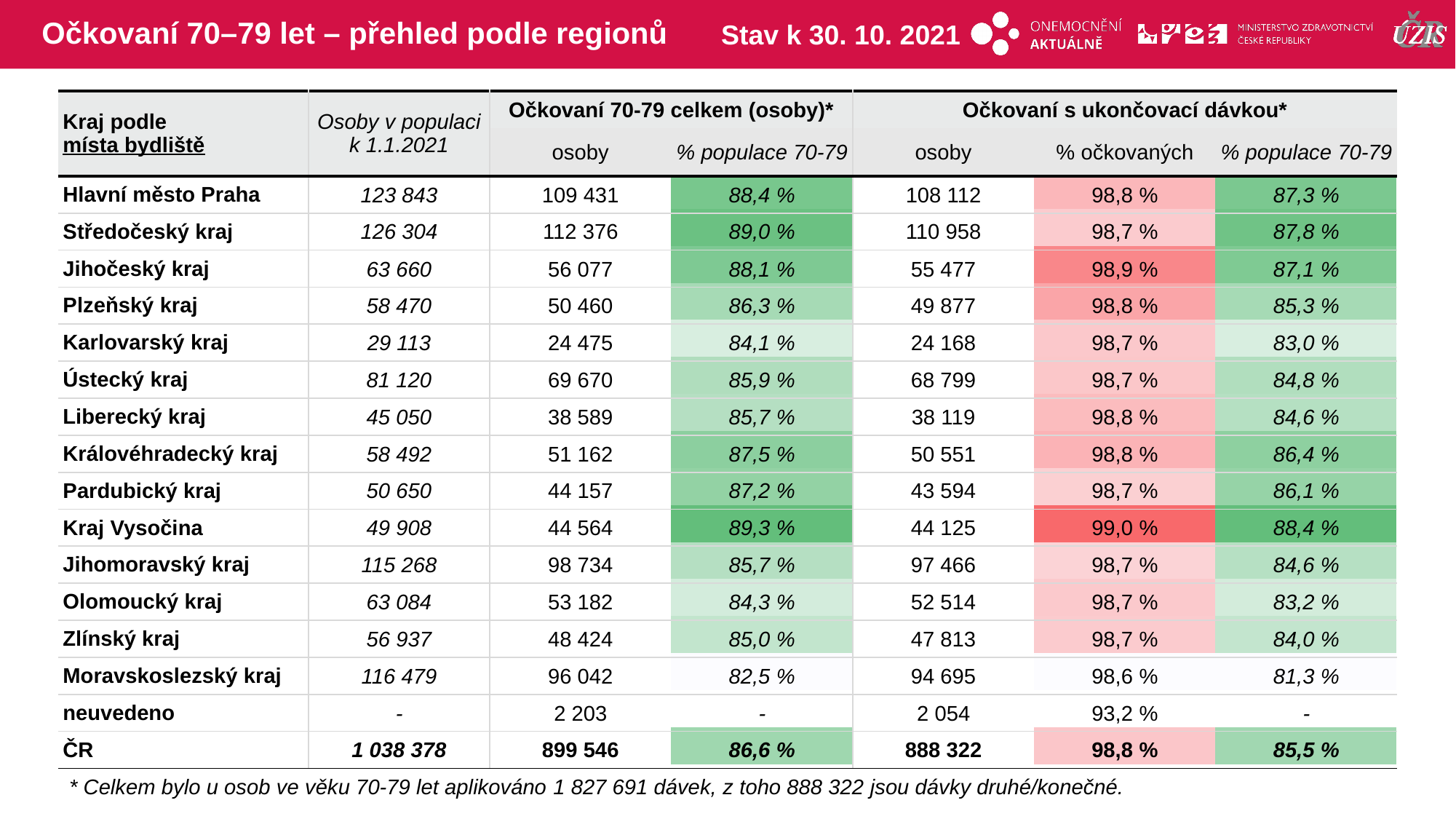

# Očkovaní 70–79 let – přehled podle regionů
Stav k 30. 10. 2021
| Kraj podle místa bydliště | Osoby v populaci k 1.1.2021 | Očkovaní 70-79 celkem (osoby)\* |  | Očkovaní s ukončovací dávkou\* |  |  |
| --- | --- | --- | --- | --- | --- | --- |
|  |  | osoby | % populace 70-79 | osoby | % očkovaných | % populace 70-79 |
| Hlavní město Praha | 123 843 | 109 431 | 88,4 % | 108 112 | 98,8 % | 87,3 % |
| Středočeský kraj | 126 304 | 112 376 | 89,0 % | 110 958 | 98,7 % | 87,8 % |
| Jihočeský kraj | 63 660 | 56 077 | 88,1 % | 55 477 | 98,9 % | 87,1 % |
| Plzeňský kraj | 58 470 | 50 460 | 86,3 % | 49 877 | 98,8 % | 85,3 % |
| Karlovarský kraj | 29 113 | 24 475 | 84,1 % | 24 168 | 98,7 % | 83,0 % |
| Ústecký kraj | 81 120 | 69 670 | 85,9 % | 68 799 | 98,7 % | 84,8 % |
| Liberecký kraj | 45 050 | 38 589 | 85,7 % | 38 119 | 98,8 % | 84,6 % |
| Královéhradecký kraj | 58 492 | 51 162 | 87,5 % | 50 551 | 98,8 % | 86,4 % |
| Pardubický kraj | 50 650 | 44 157 | 87,2 % | 43 594 | 98,7 % | 86,1 % |
| Kraj Vysočina | 49 908 | 44 564 | 89,3 % | 44 125 | 99,0 % | 88,4 % |
| Jihomoravský kraj | 115 268 | 98 734 | 85,7 % | 97 466 | 98,7 % | 84,6 % |
| Olomoucký kraj | 63 084 | 53 182 | 84,3 % | 52 514 | 98,7 % | 83,2 % |
| Zlínský kraj | 56 937 | 48 424 | 85,0 % | 47 813 | 98,7 % | 84,0 % |
| Moravskoslezský kraj | 116 479 | 96 042 | 82,5 % | 94 695 | 98,6 % | 81,3 % |
| neuvedeno | - | 2 203 | - | 2 054 | 93,2 % | - |
| ČR | 1 038 378 | 899 546 | 86,6 % | 888 322 | 98,8 % | 85,5 % |
|  |  |  |  |  |  |
| --- | --- | --- | --- | --- | --- |
|  |  |  |  |  |  |
|  |  |  |  |  |  |
|  |  |  |  |  |  |
|  |  |  |  |  |  |
|  |  |  |  |  |  |
|  |  |  |  |  |  |
|  |  |  |  |  |  |
|  |  |  |  |  |  |
|  |  |  |  |  |  |
|  |  |  |  |  |  |
|  |  |  |  |  |  |
|  |  |  |  |  |  |
|  |  |  |  |  |  |
|  |  |  |  |  |  |
|  |  |  |  |  |  |
* Celkem bylo u osob ve věku 70-79 let aplikováno 1 827 691 dávek, z toho 888 322 jsou dávky druhé/konečné.